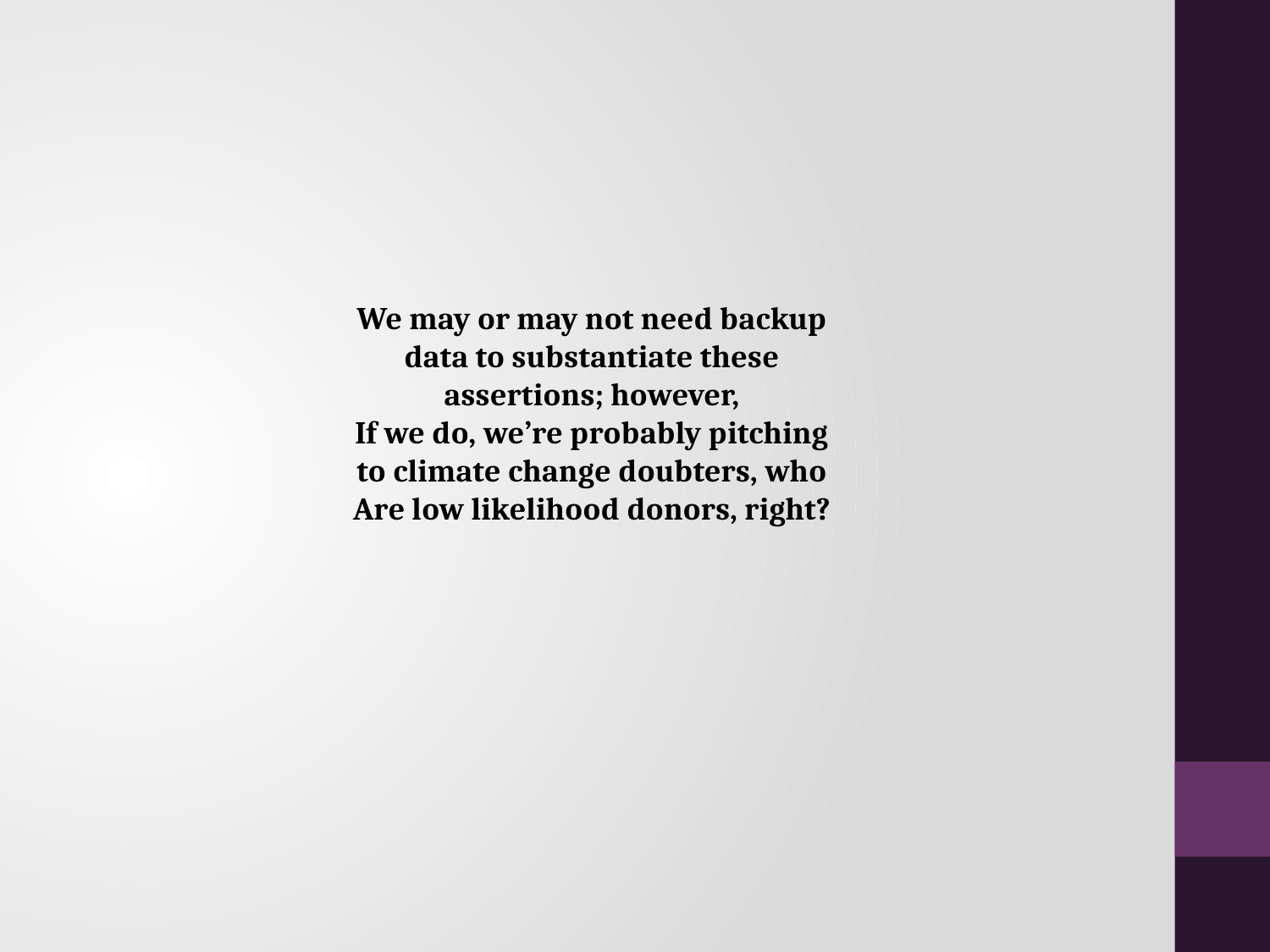

We may or may not need backup data to substantiate these assertions; however,
If we do, we’re probably pitching to climate change doubters, who
Are low likelihood donors, right?